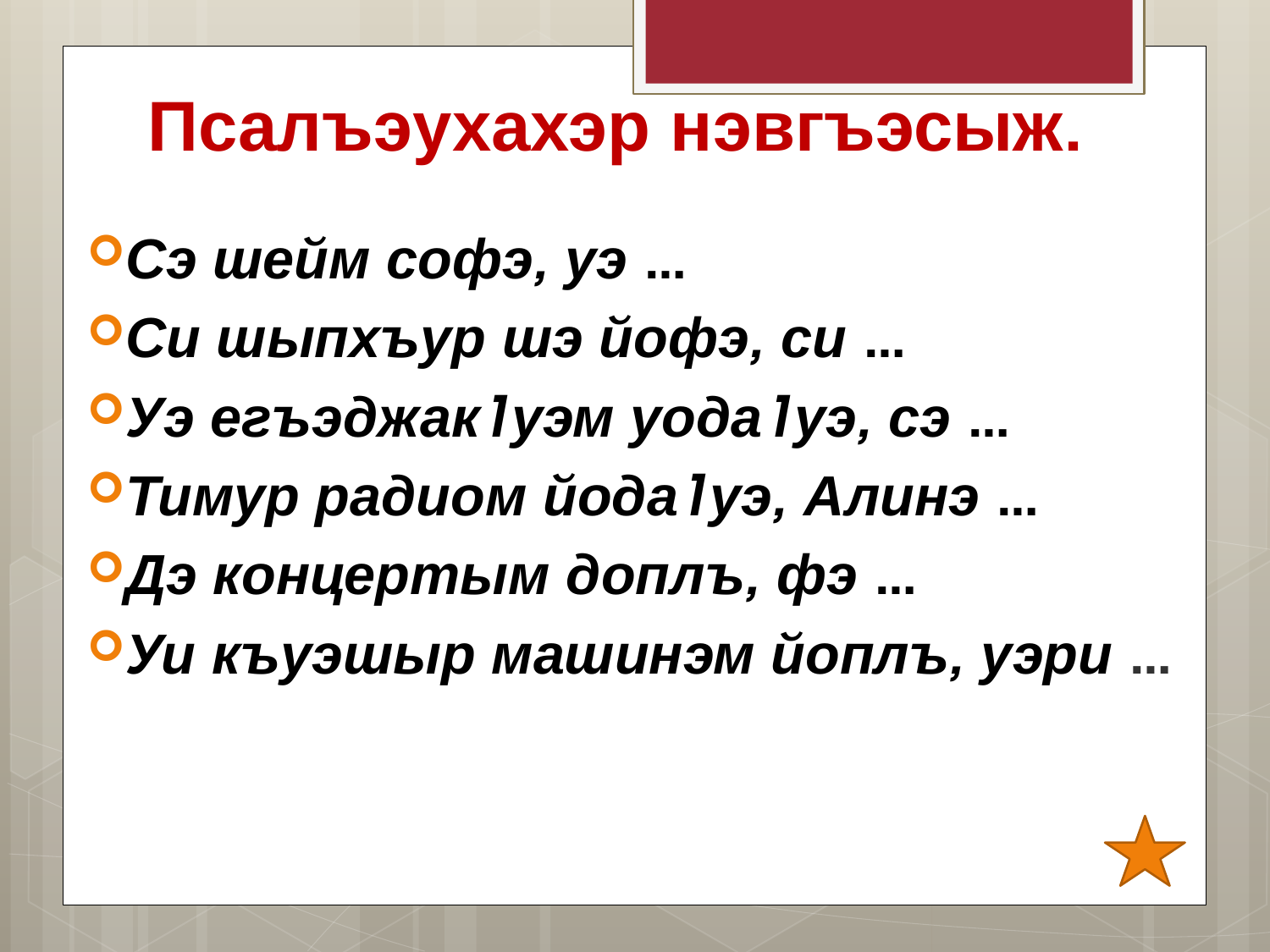

# Псалъэухахэр нэвгъэсыж.
Сэ шейм софэ, уэ …
Си шыпхъур шэ йофэ, си …
Уэ егъэджак1уэм уода1уэ, сэ …
Тимур радиом йода1уэ, Алинэ …
Дэ концертым доплъ, фэ …
Уи къуэшыр машинэм йоплъ, уэри …